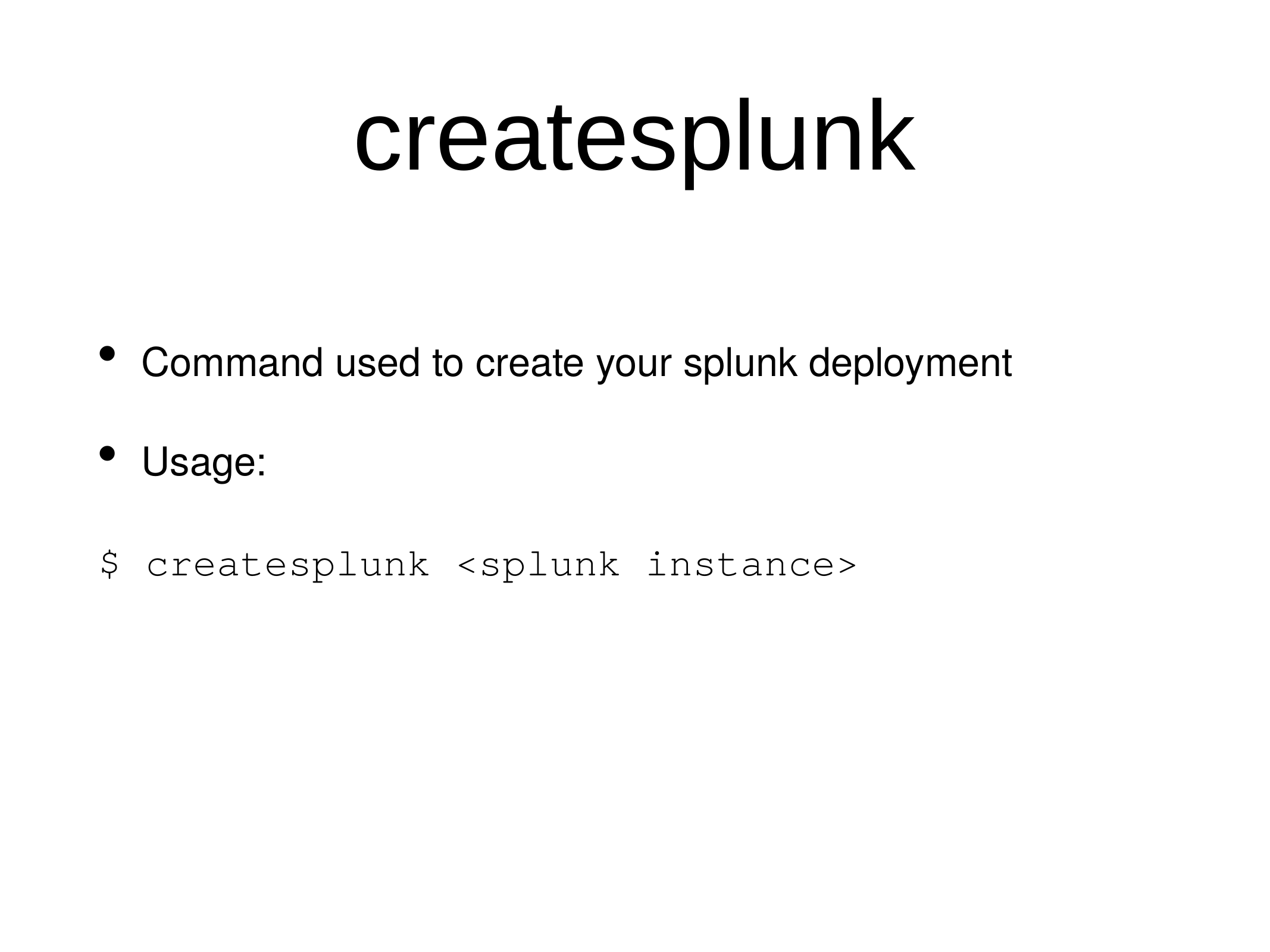

# createsplunk
Command used to create your splunk deployment
Usage:
$ createsplunk <splunk instance>